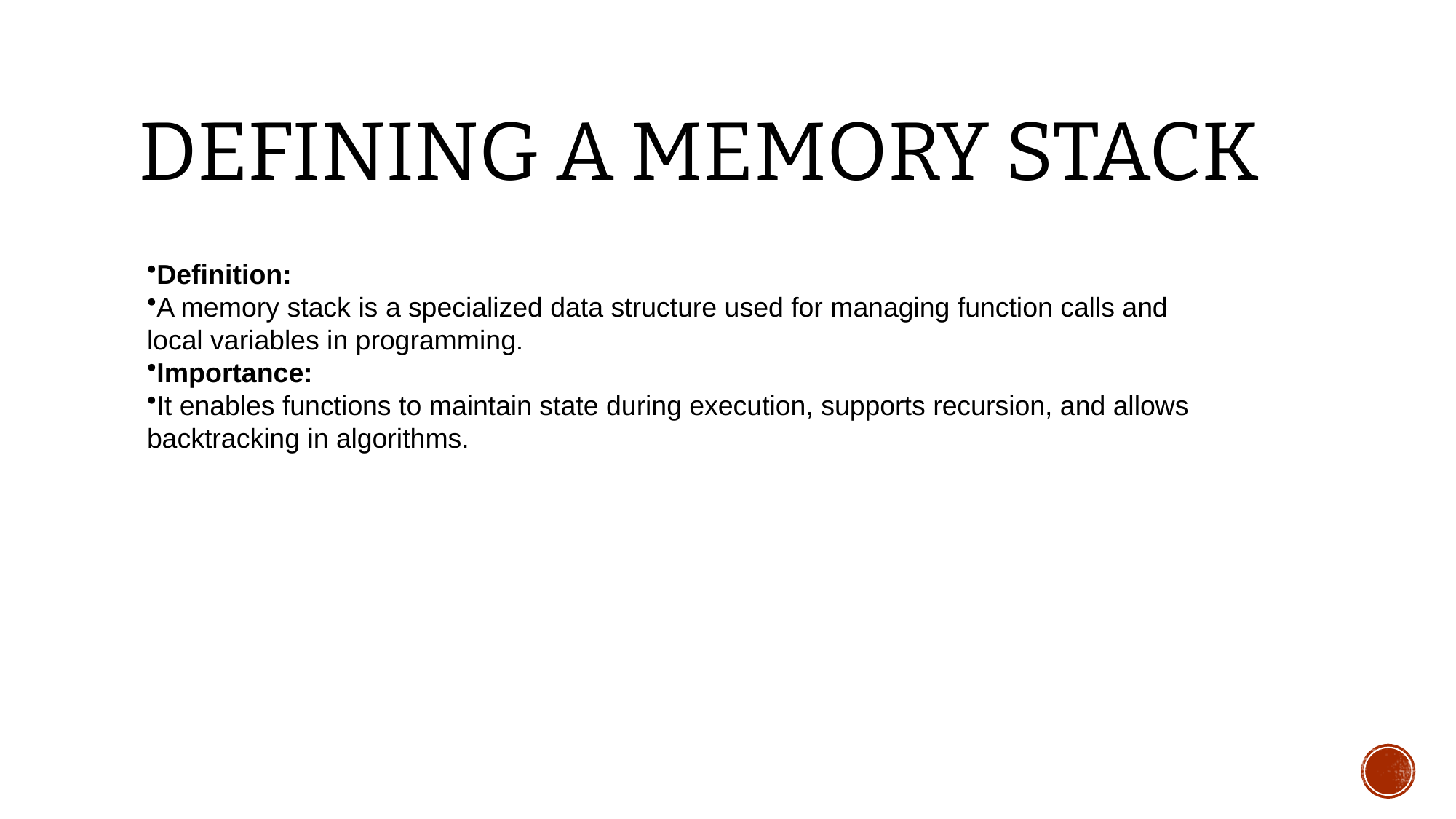

# Defining a Memory Stack
Definition:
A memory stack is a specialized data structure used for managing function calls and local variables in programming.
Importance:
It enables functions to maintain state during execution, supports recursion, and allows backtracking in algorithms.